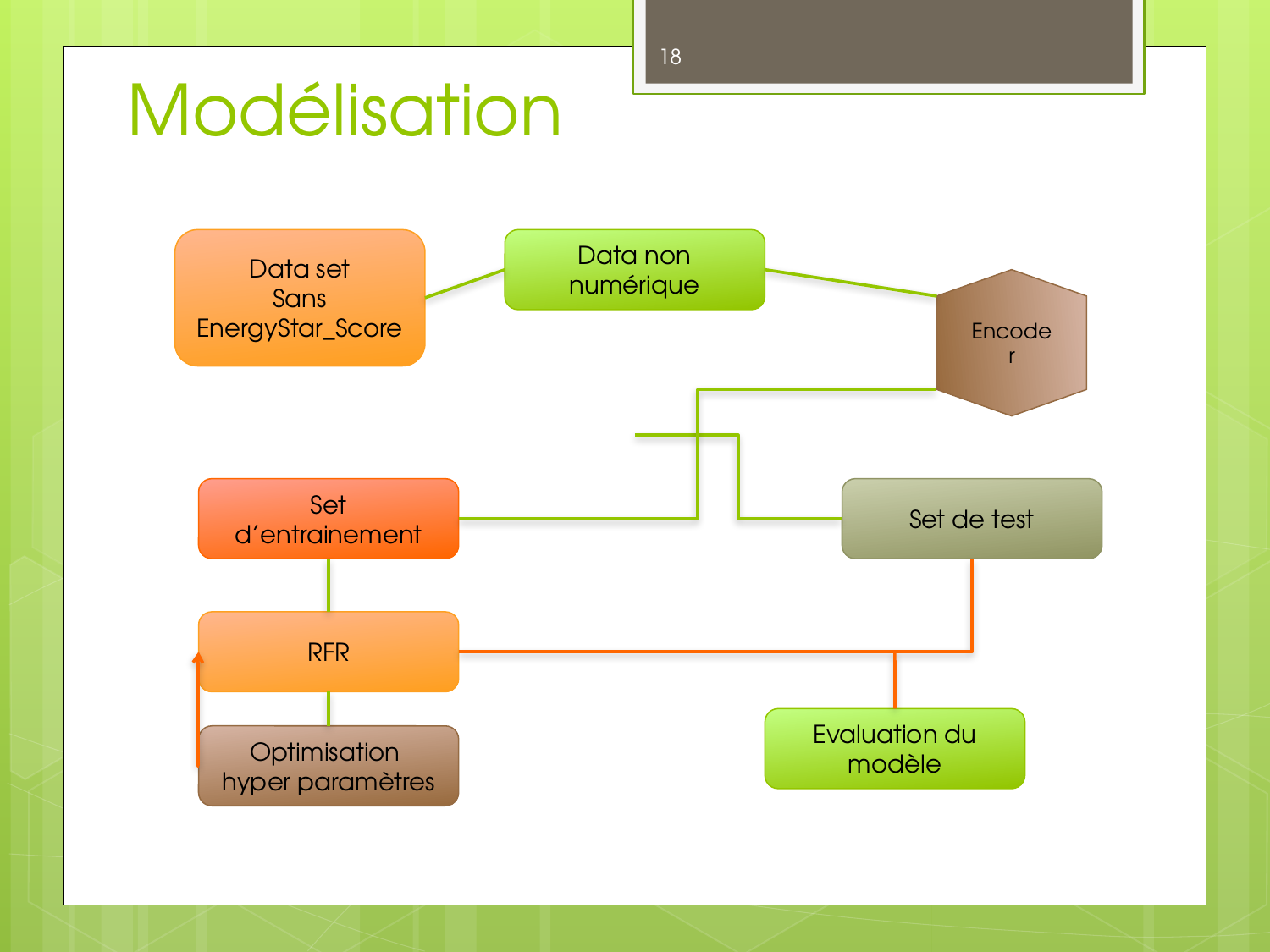

# Modélisation
18
Data set
Sans EnergyStar_Score
Data non numérique
Encoder
Set d’entrainement
Set de test
RFR
Evaluation du modèle
Optimisation
hyper paramètres